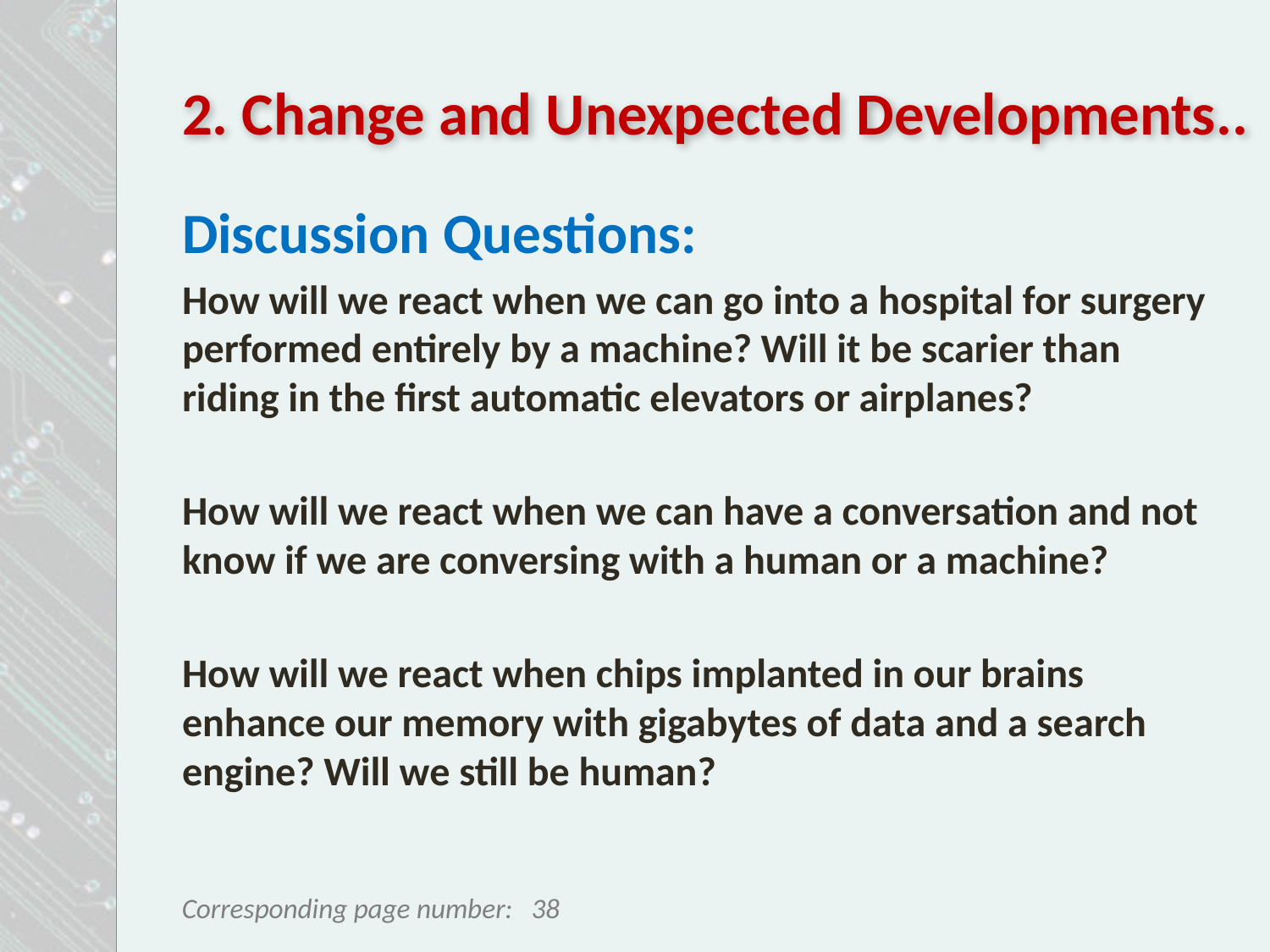

# 2. Change and Unexpected Developments..
Discussion Questions:
How will we react when we can go into a hospital for surgery performed entirely by a machine? Will it be scarier than riding in the first automatic elevators or airplanes?

How will we react when we can have a conversation and not know if we are conversing with a human or a machine?

How will we react when chips implanted in our brains enhance our memory with gigabytes of data and a search engine? Will we still be human?
38